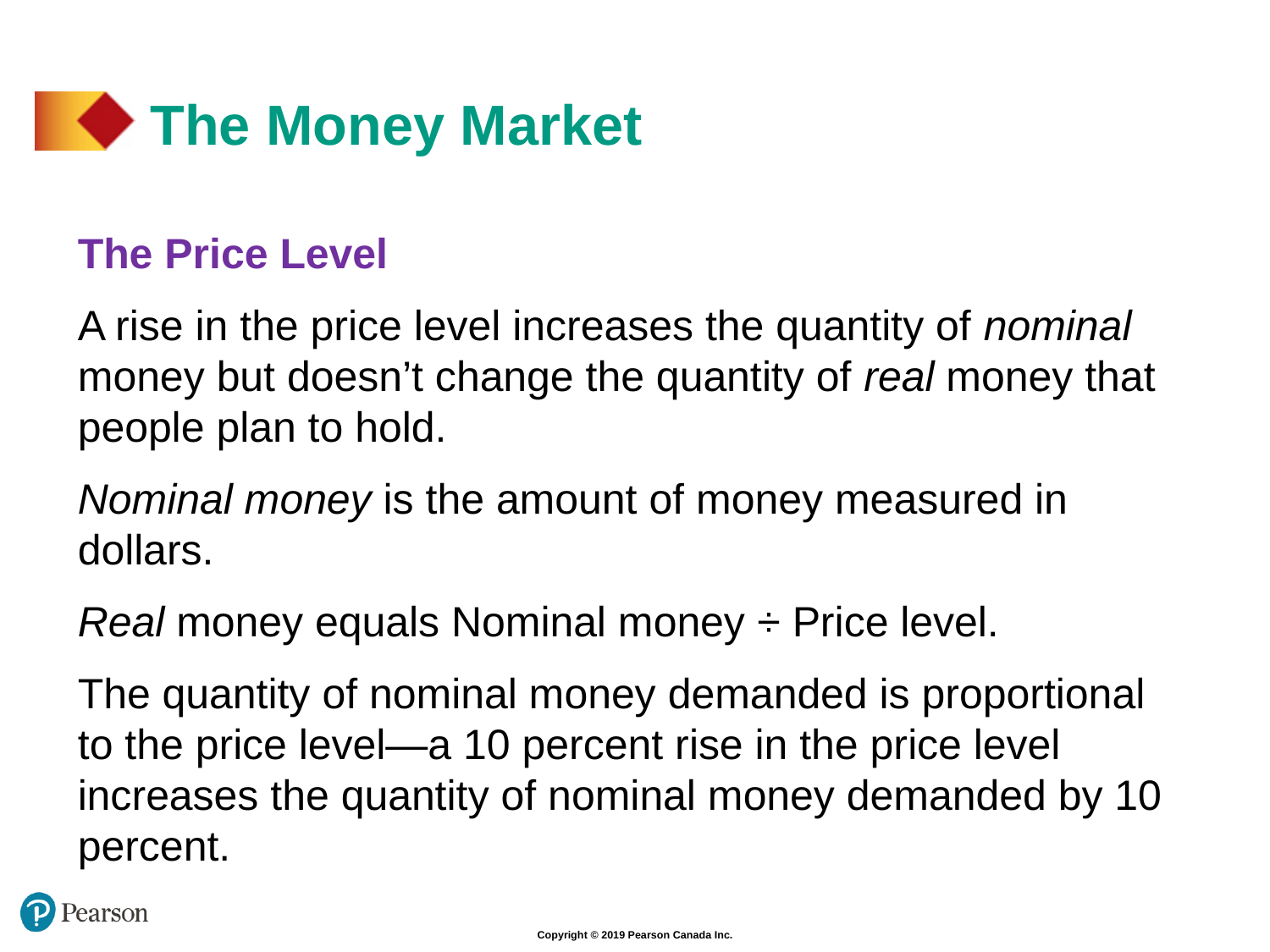

# The Money Market
The Price Level
A rise in the price level increases the quantity of nominal money but doesn’t change the quantity of real money that people plan to hold.
Nominal money is the amount of money measured in dollars.
Real money equals Nominal money ÷ Price level.
The quantity of nominal money demanded is proportional to the price level—a 10 percent rise in the price level increases the quantity of nominal money demanded by 10 percent.